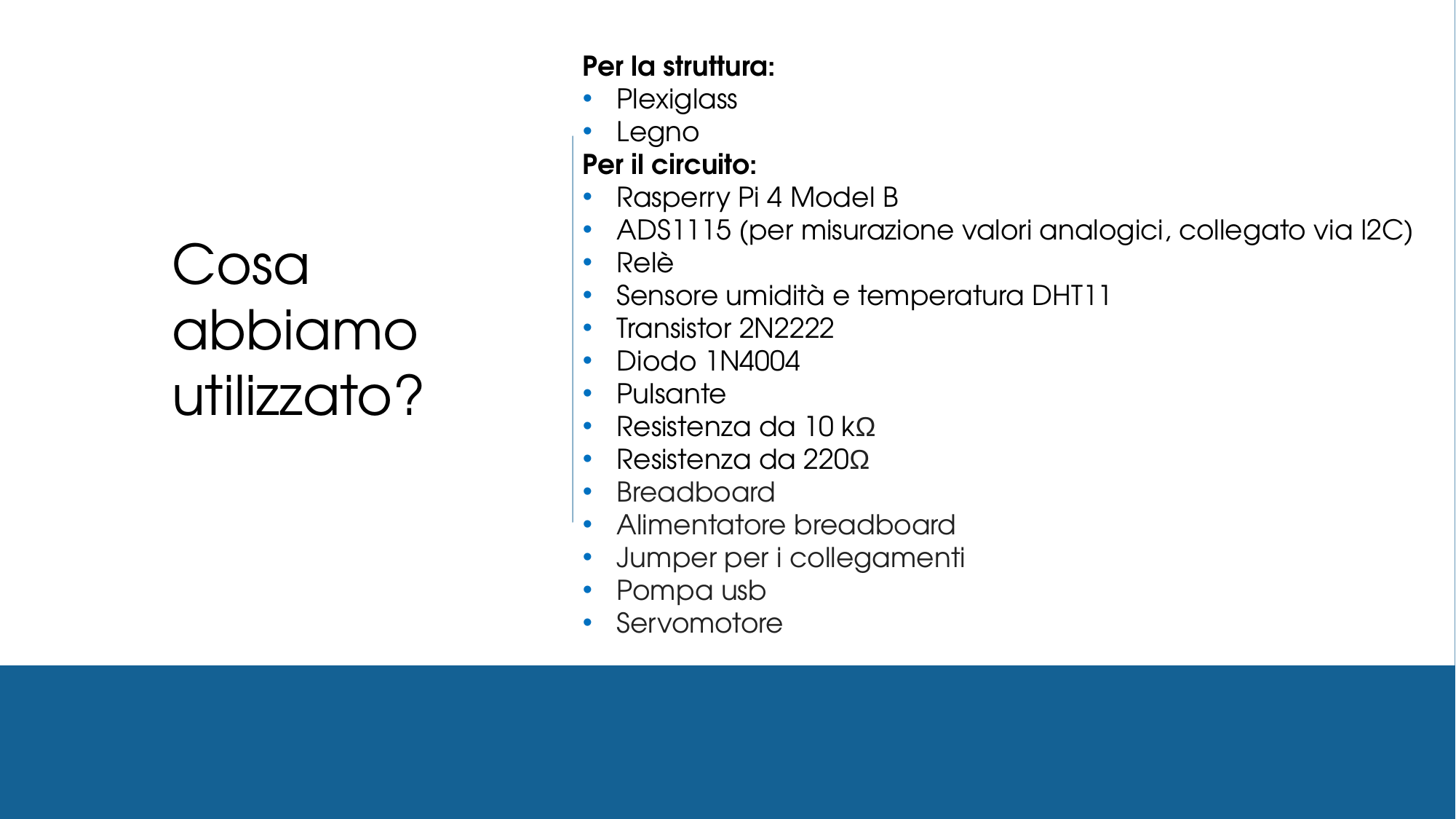

Per la struttura:
Plexiglass
Legno
Per il circuito:
Rasperry Pi 4 Model B
ADS1115 (per misurazione valori analogici, collegato via I2C)
Relè
Sensore umidità e temperatura DHT11
Transistor 2N2222
Diodo 1N4004
Pulsante
Resistenza da 10 kΩ
Resistenza da 220Ω
Breadboard
Alimentatore breadboard
Jumper per i collegamenti
Pompa usb
Servomotore

Cosa abbiamo utilizzato?